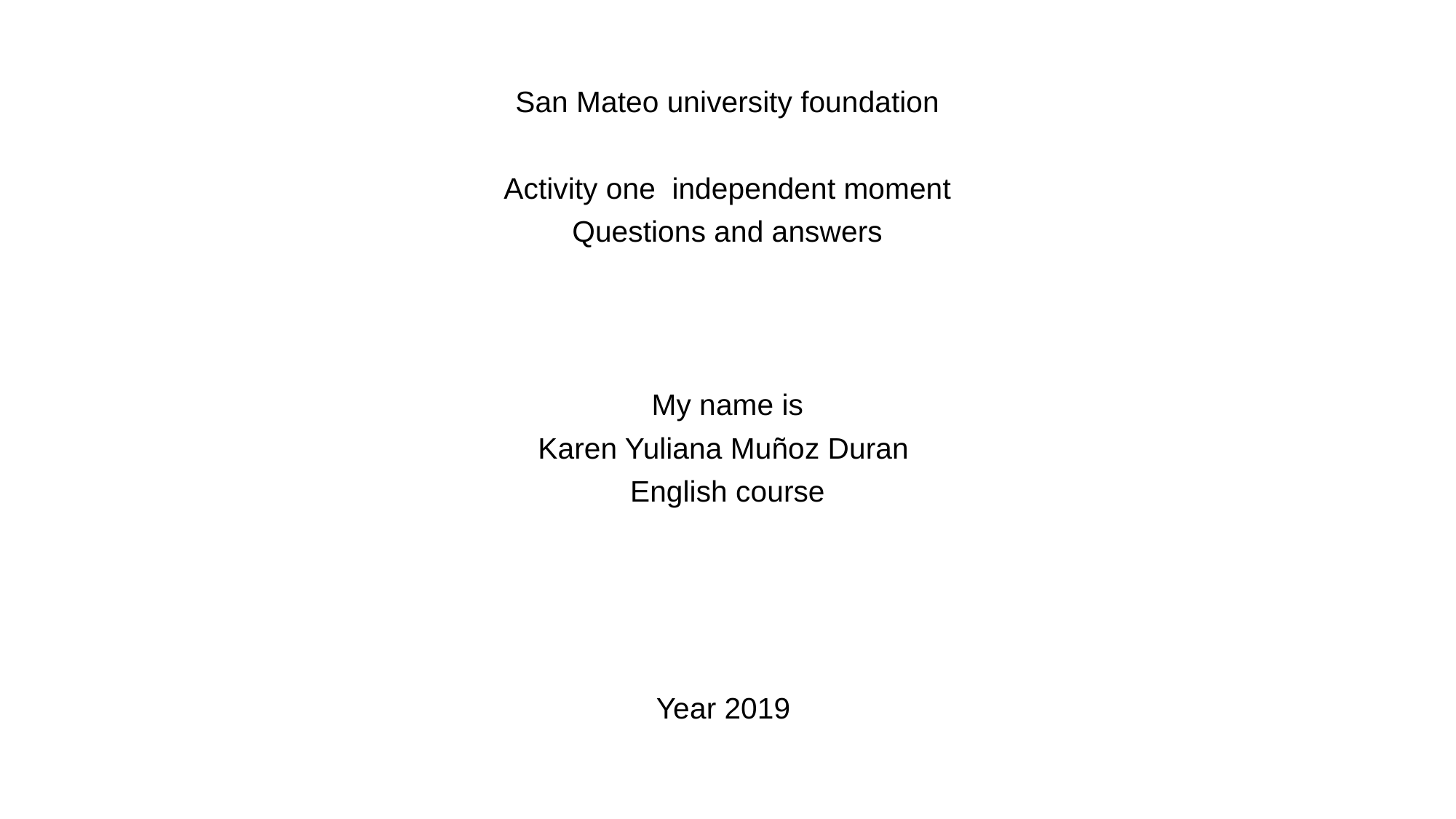

San Mateo university foundation

Activity one  independent moment
Questions and answers

My name is
Karen Yuliana Muñoz Duran
English course

Year 2019